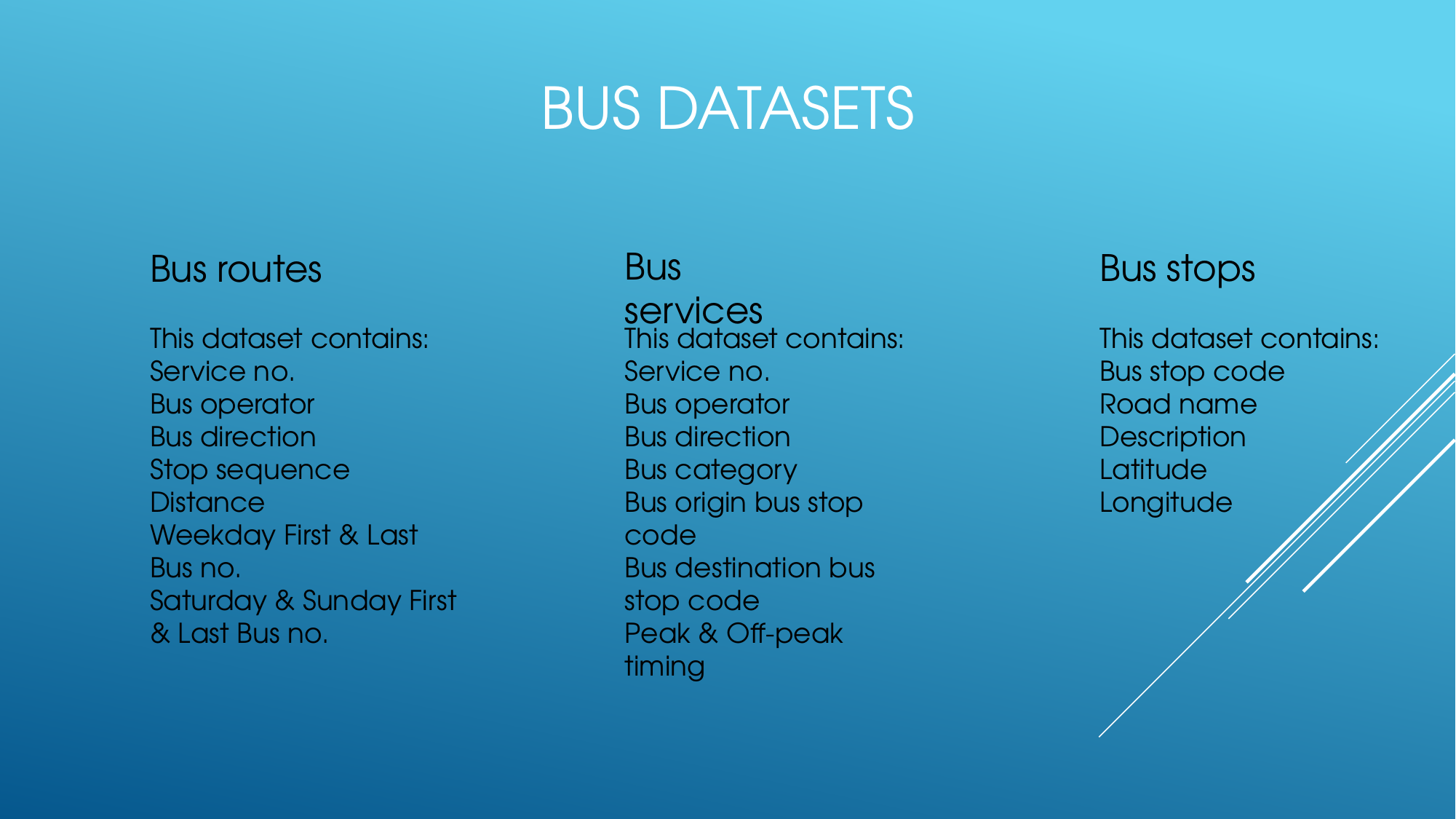

BUS DATASETS
Bus services
Bus stops
Bus routes
This dataset contains:
Service no.
Bus operator
Bus direction
Stop sequence
Distance
Weekday First & Last Bus no.
Saturday & Sunday First & Last Bus no.

This dataset contains:
Bus stop code
Road name
Description
Latitude
Longitude
This dataset contains:
Service no.
Bus operator
Bus direction
Bus category
Bus origin bus stop code
Bus destination bus stop code
Peak & Off-peak timing